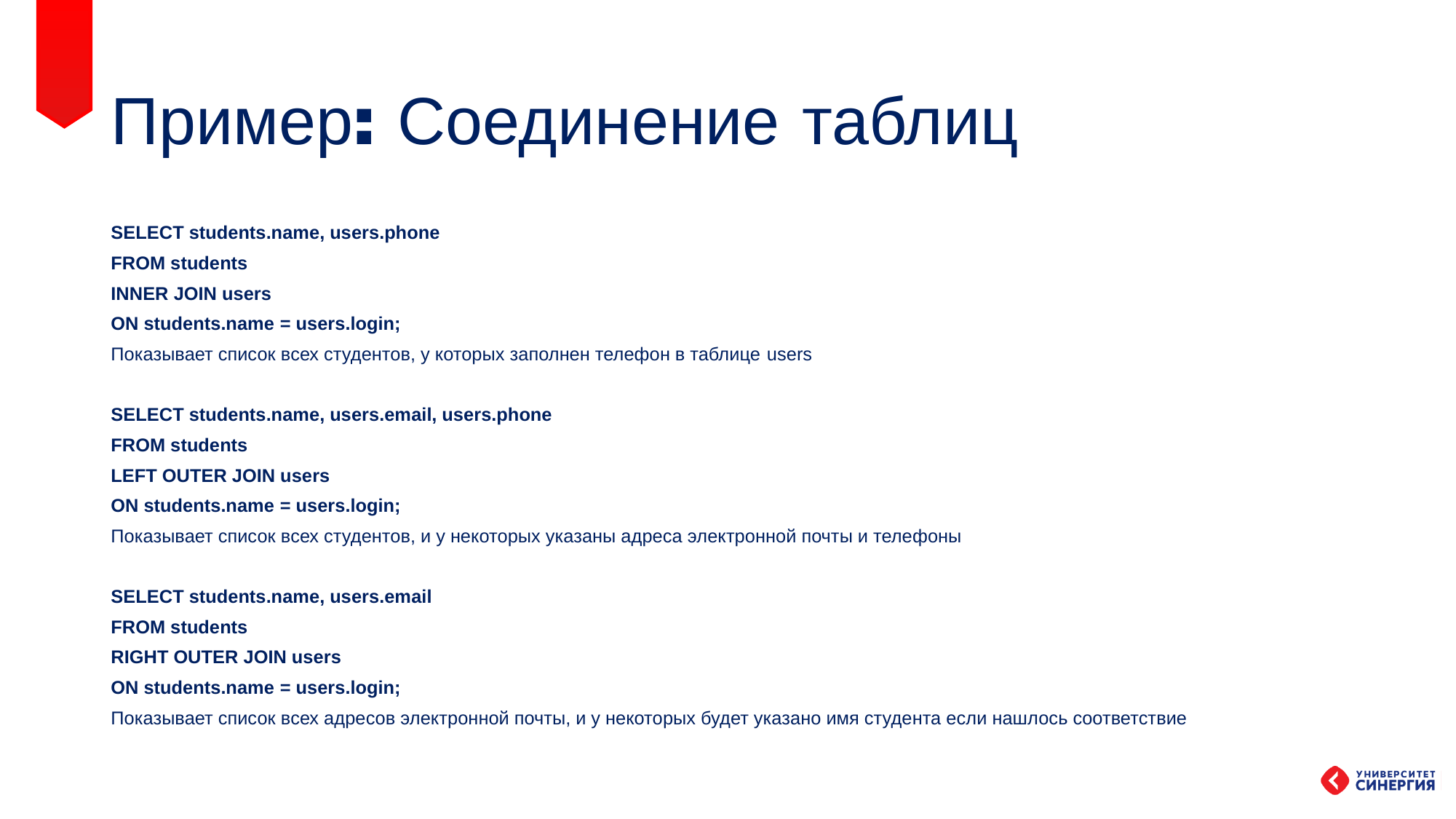

# Пример: Соединение таблиц
SELECT students.name, users.phone
FROM students
INNER JOIN users
ON students.name = users.login;
Показывает список всех студентов, у которых заполнен телефон в таблице users

SELECT students.name, users.email, users.phone
FROM students
LEFT OUTER JOIN users
ON students.name = users.login;
Показывает список всех студентов, и у некоторых указаны адреса электронной почты и телефоны

SELECT students.name, users.email
FROM students
RIGHT OUTER JOIN users
ON students.name = users.login;
Показывает список всех адресов электронной почты, и у некоторых будет указано имя студента если нашлось соответствие